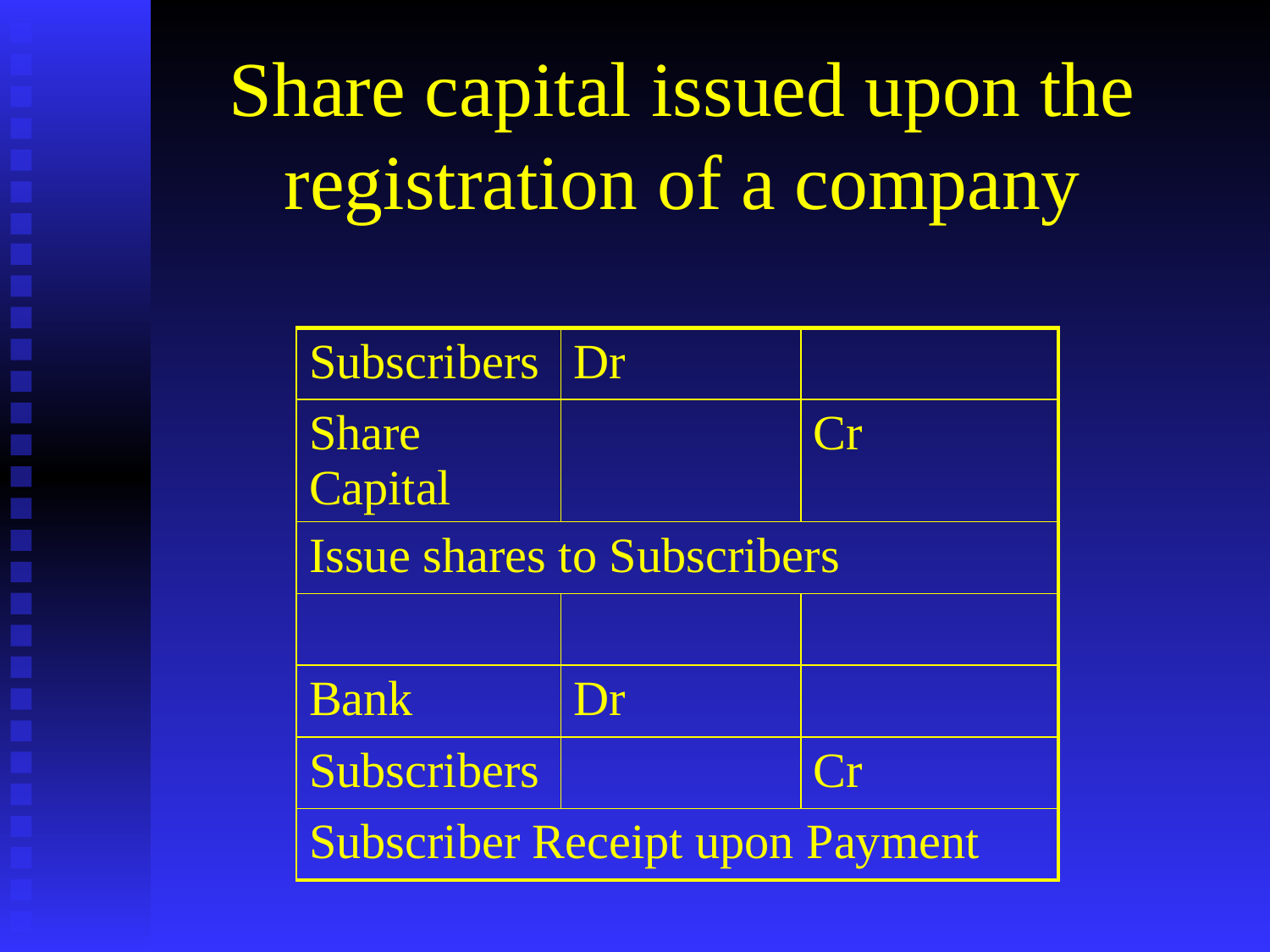

# Share capital issued upon the registration of a company
| Subscribers | Dr |  |
| --- | --- | --- |
| Share Capital |  | Cr |
| Issue shares to Subscribers |  |  |
|  |  |  |
| Bank | Dr |  |
| Subscribers |  | Cr |
| Subscriber Receipt upon Payment |  |  |